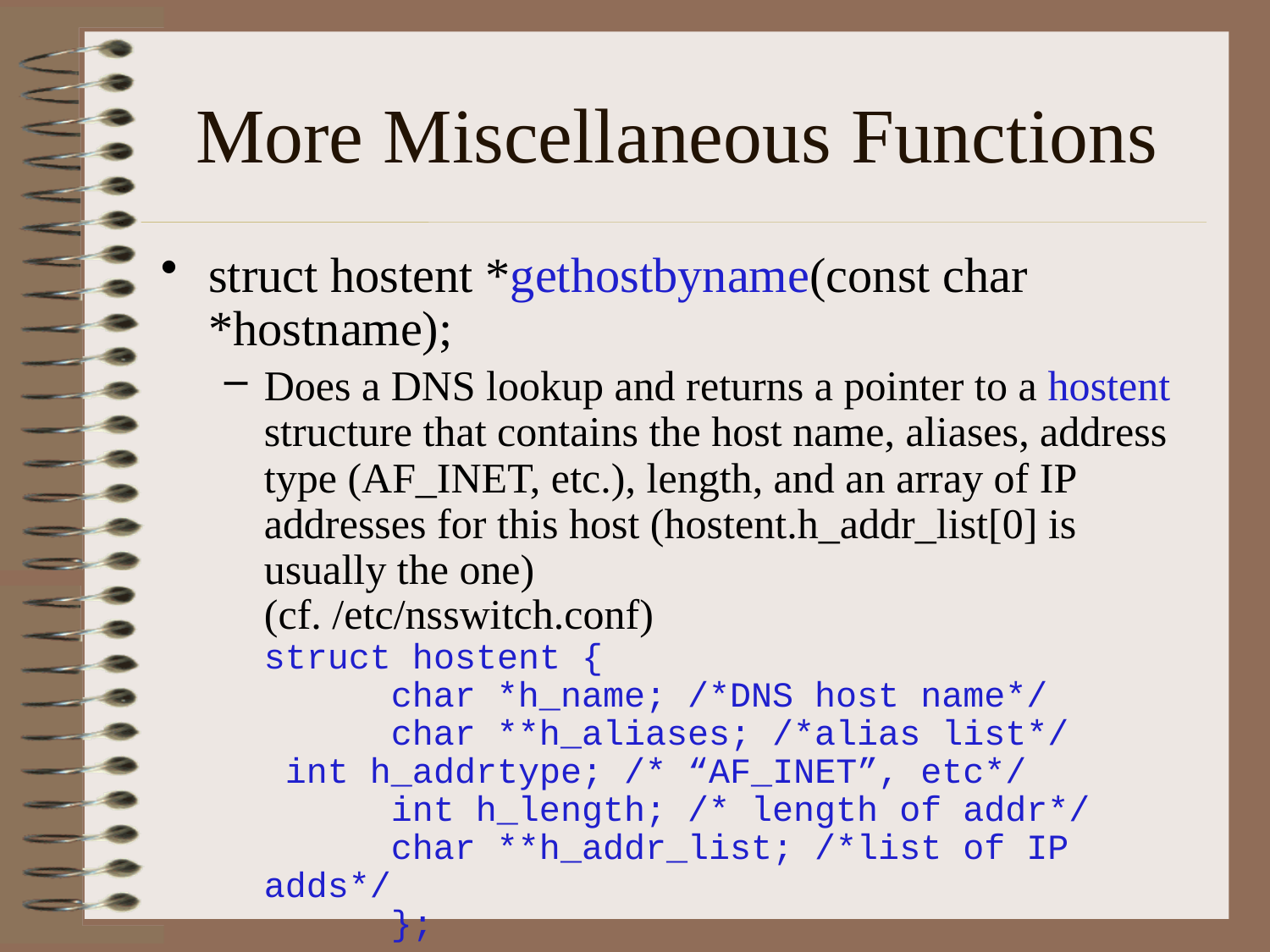

# More Miscellaneous Functions
struct hostent *gethostbyname(const char *hostname);
Does a DNS lookup and returns a pointer to a hostent structure that contains the host name, aliases, address type (AF_INET, etc.), length, and an array of IP addresses for this host (hostent.h_addr_list[0] is usually the one)
(cf. /etc/nsswitch.conf)
struct hostent {
	char *h_name; /*DNS host name*/
	char **h_aliases; /*alias list*/
 int h_addrtype; /* “AF_INET”, etc*/
	int h_length; /* length of addr*/
	char **h_addr_list; /*list of IP adds*/
	};